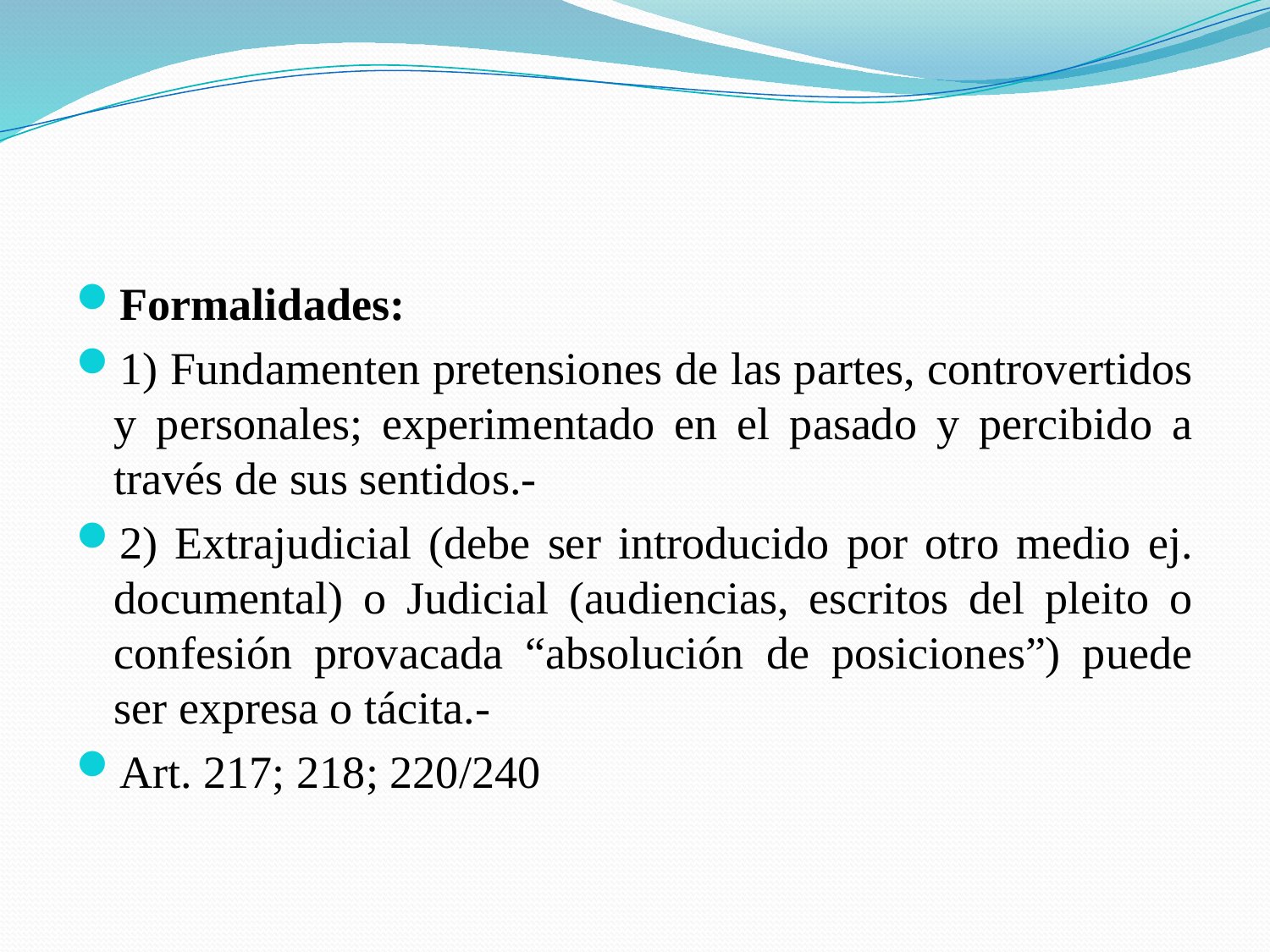

#
Formalidades:
1) Fundamenten pretensiones de las partes, controvertidos y personales; experimentado en el pasado y percibido a través de sus sentidos.-
2) Extrajudicial (debe ser introducido por otro medio ej. documental) o Judicial (audiencias, escritos del pleito o confesión provacada “absolución de posiciones”) puede ser expresa o tácita.-
Art. 217; 218; 220/240